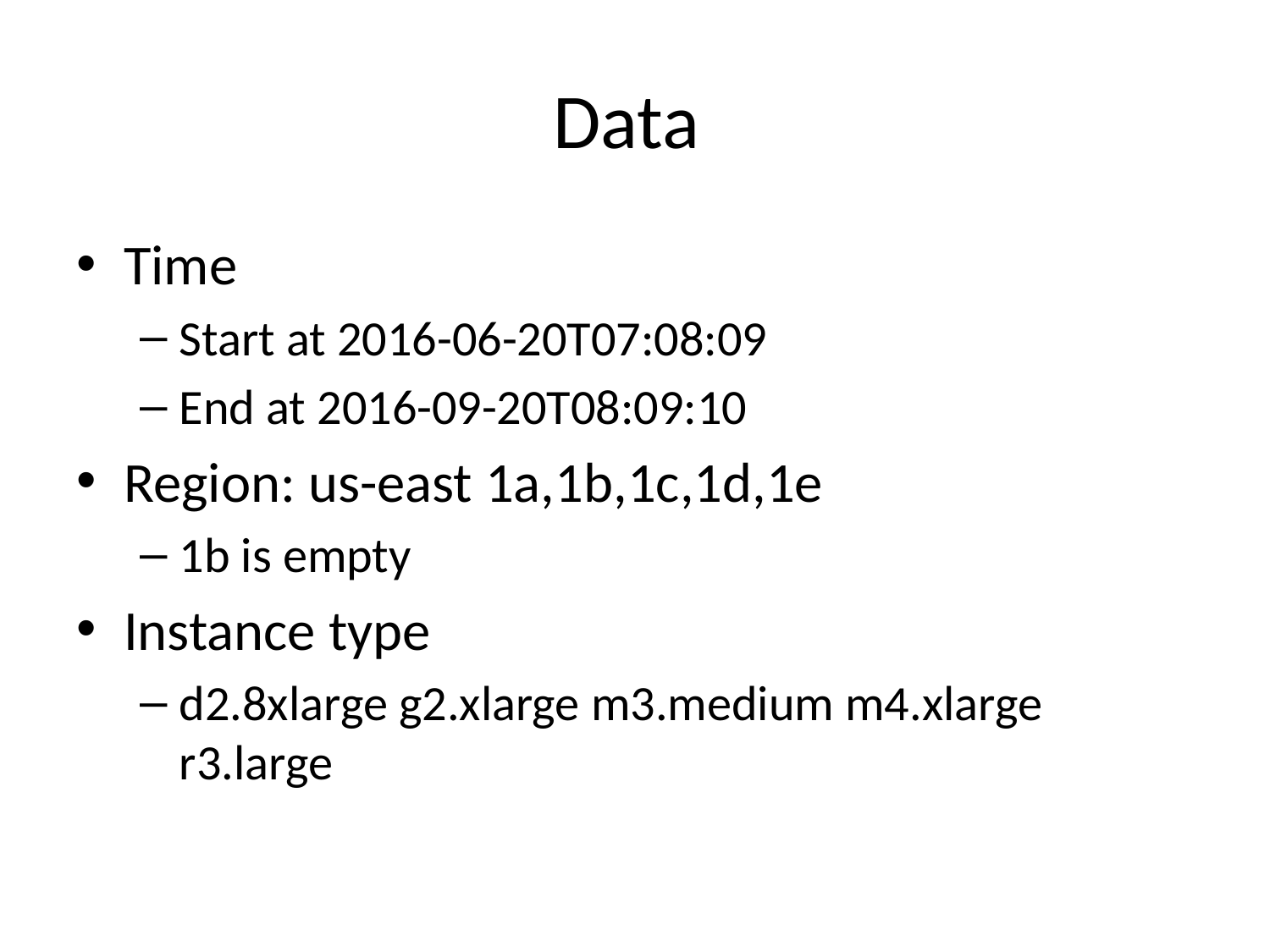

# Data
Time
Start at 2016-06-20T07:08:09
End at 2016-09-20T08:09:10
Region: us-east 1a,1b,1c,1d,1e
1b is empty
Instance type
d2.8xlarge g2.xlarge m3.medium m4.xlarge r3.large